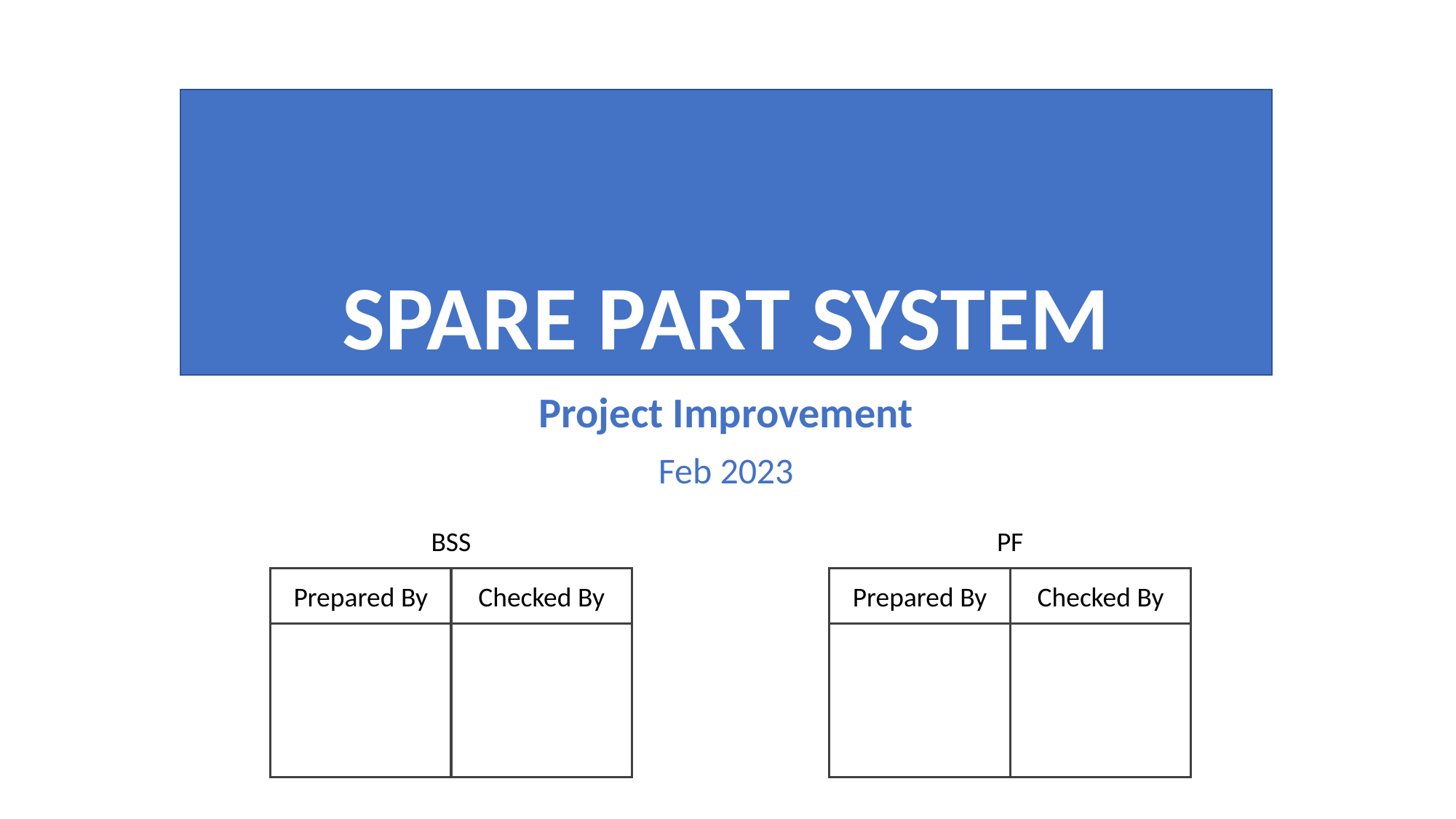

# SPARE PART SYSTEM
Project Improvement
Feb 2023
BSS
PF
Prepared By
Checked By

Prepared By
Checked By